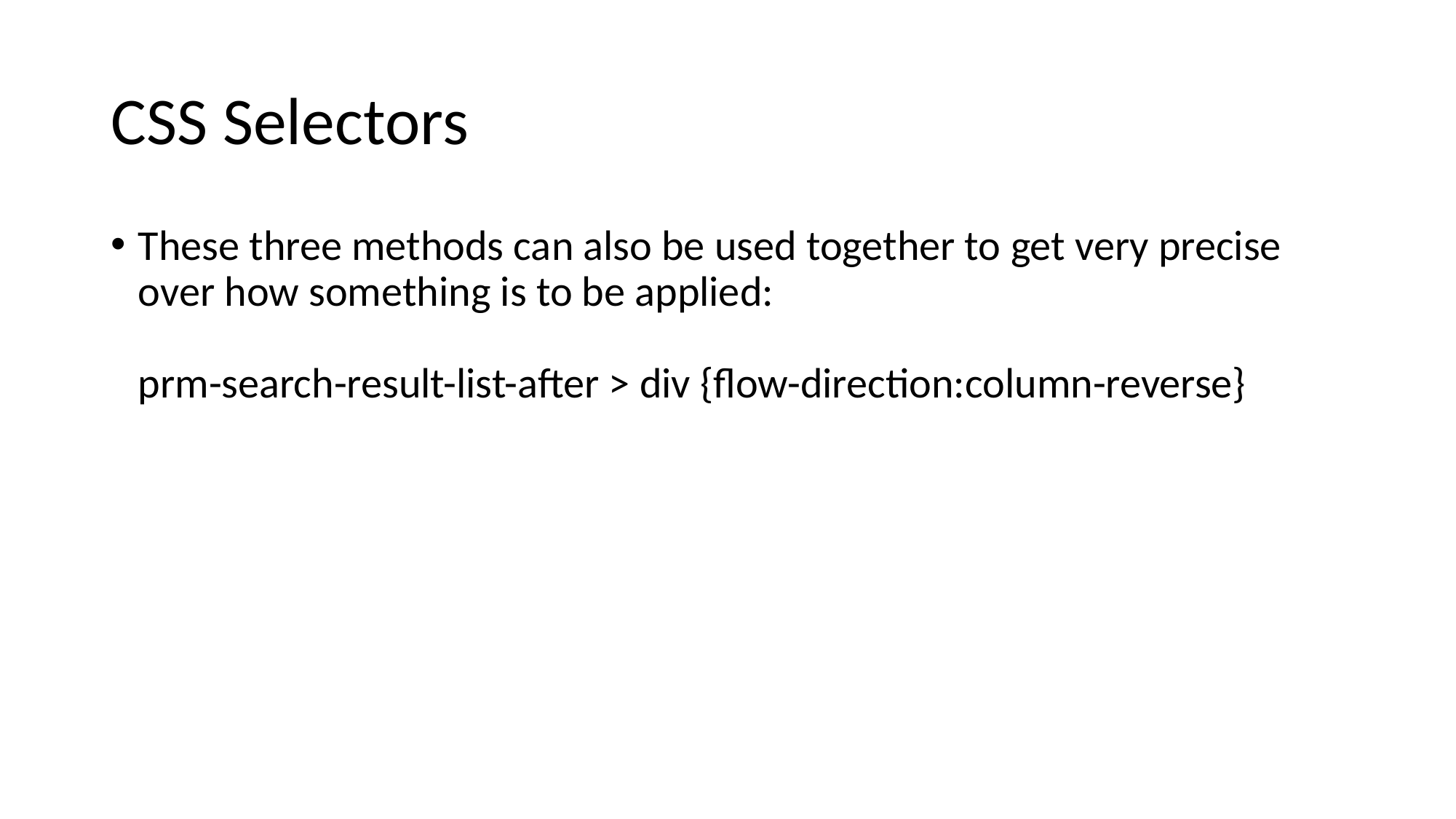

# CSS Selectors
These three methods can also be used together to get very precise over how something is to be applied:
prm-search-result-list-after > div {flow-direction:column-reverse}